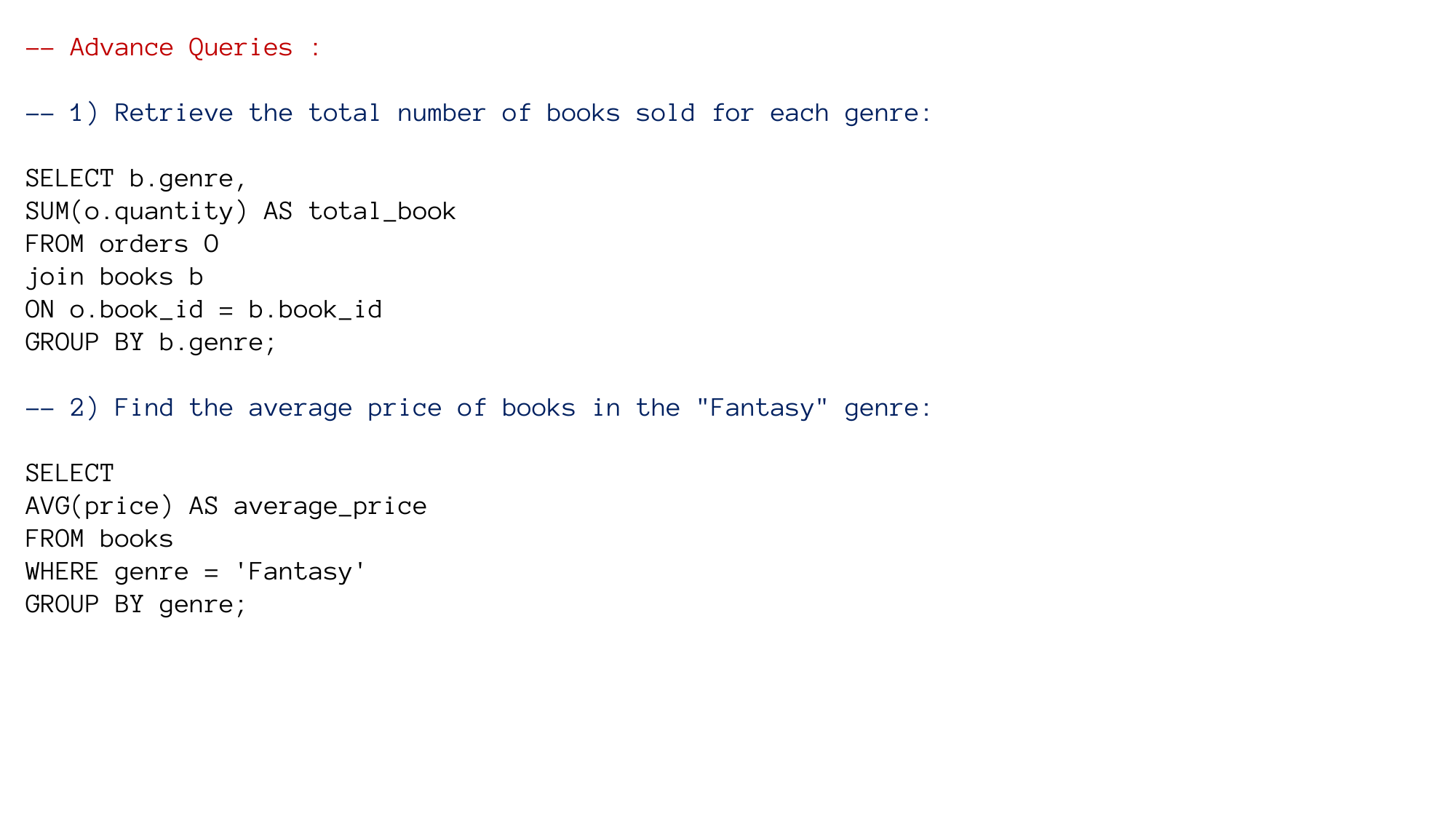

-- Advance Queries :
-- 1) Retrieve the total number of books sold for each genre:

SELECT b.genre,
SUM(o.quantity) AS total_book
FROM orders O
join books b
ON o.book_id = b.book_id
GROUP BY b.genre;
-- 2) Find the average price of books in the "Fantasy" genre:

SELECT
AVG(price) AS average_price
FROM books
WHERE genre = 'Fantasy'
GROUP BY genre;